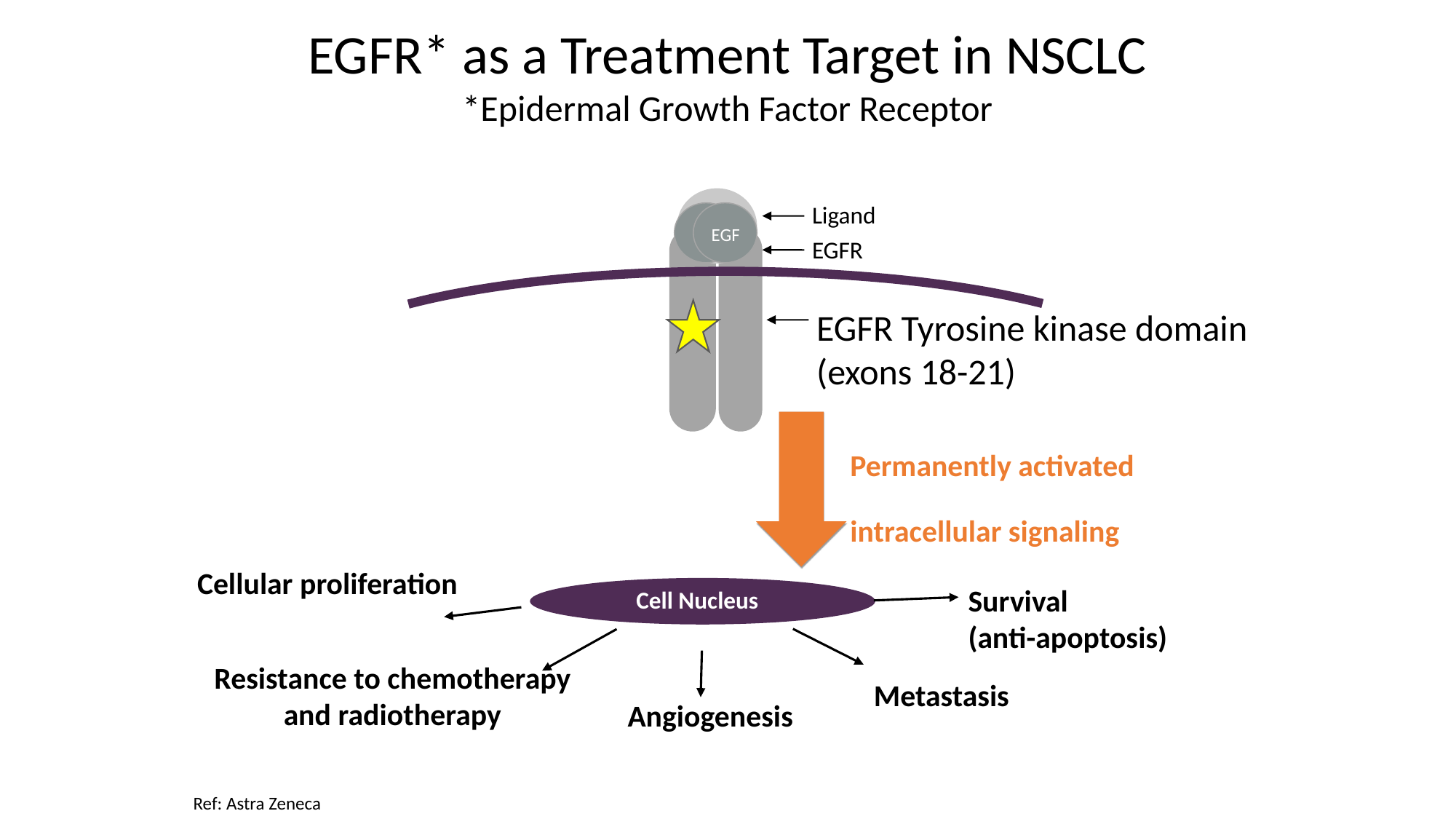

EGFR* as a Treatment Target in NSCLC
*Epidermal Growth Factor Receptor

Ligand

EGF

EGFR

EGFR Tyrosine kinase domain (exons 18-21)

Permanently activated
intracellular signaling

Cellular proliferation

Survival
(anti-apoptosis)
Cell Nucleus

Resistance to chemotherapy
and radiotherapy

Metastasis
Angiogenesis
Ref: Astra Zeneca